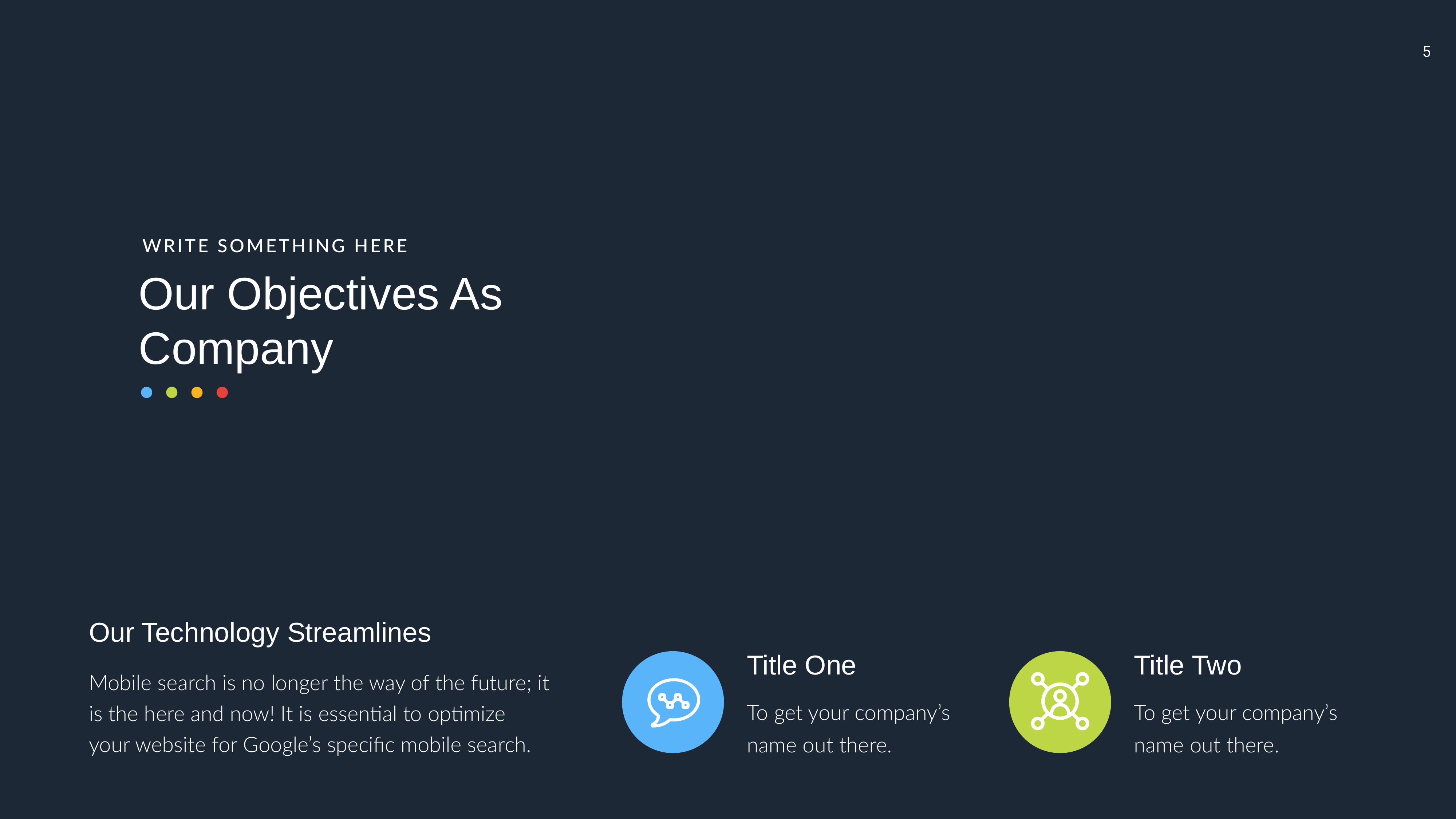

WRITE SOMETHING HERE
Our Objectives As Company

Our Technology Streamlines
Mobile search is no longer the way of the future; it is the here and now! It is essential to optimize your website for Google’s specific mobile search.
Title One
To get your company’s name out there.
Title Two
To get your company’s name out there.